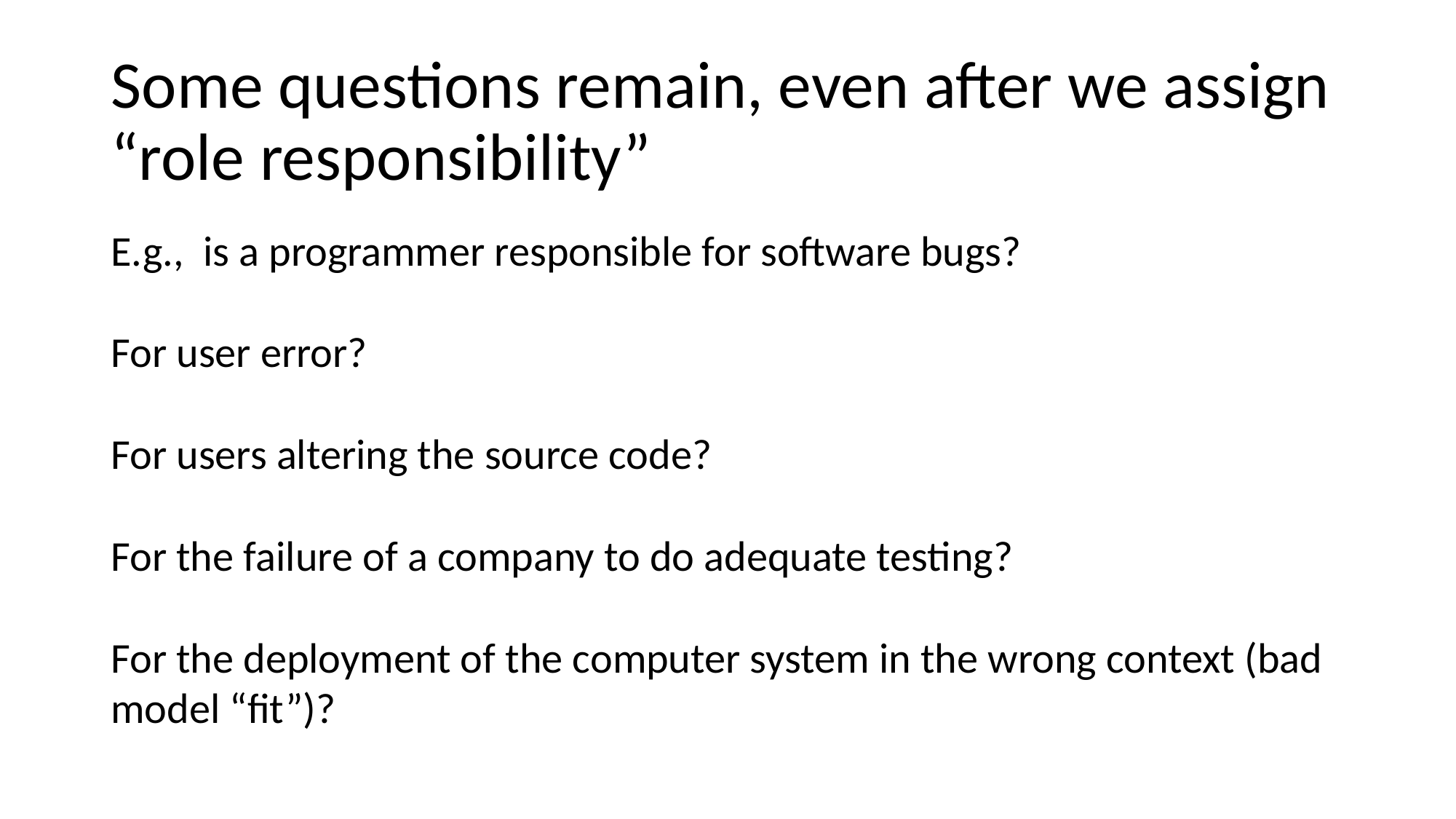

# Some questions remain, even after we assign “role responsibility”
E.g.,  is a programmer responsible for software bugs?

For user error?

For users altering the source code?

For the failure of a company to do adequate testing?

For the deployment of the computer system in the wrong context (bad model “fit”)?